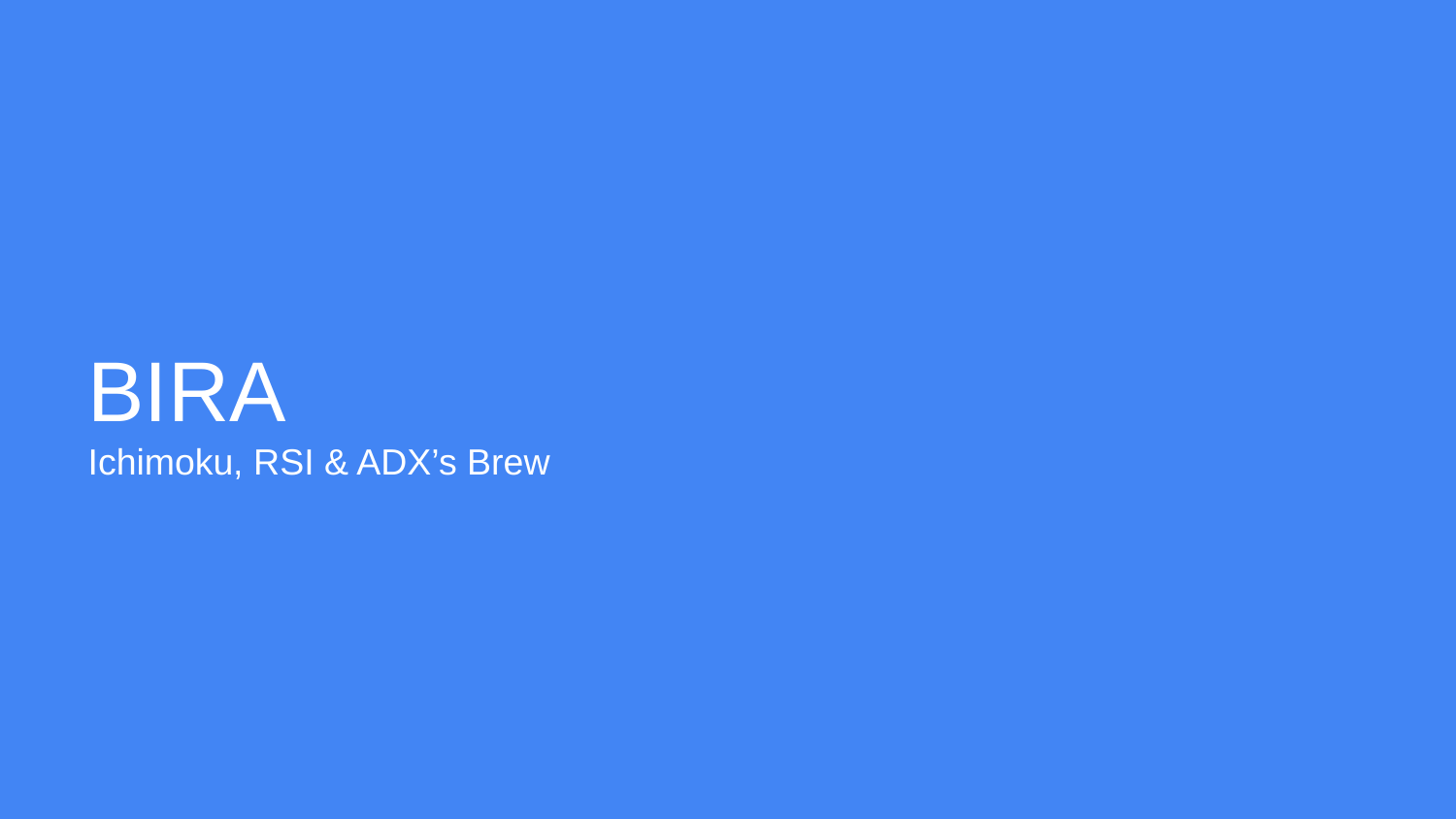

# BIRA Ichimoku, RSI & ADX’s Brew